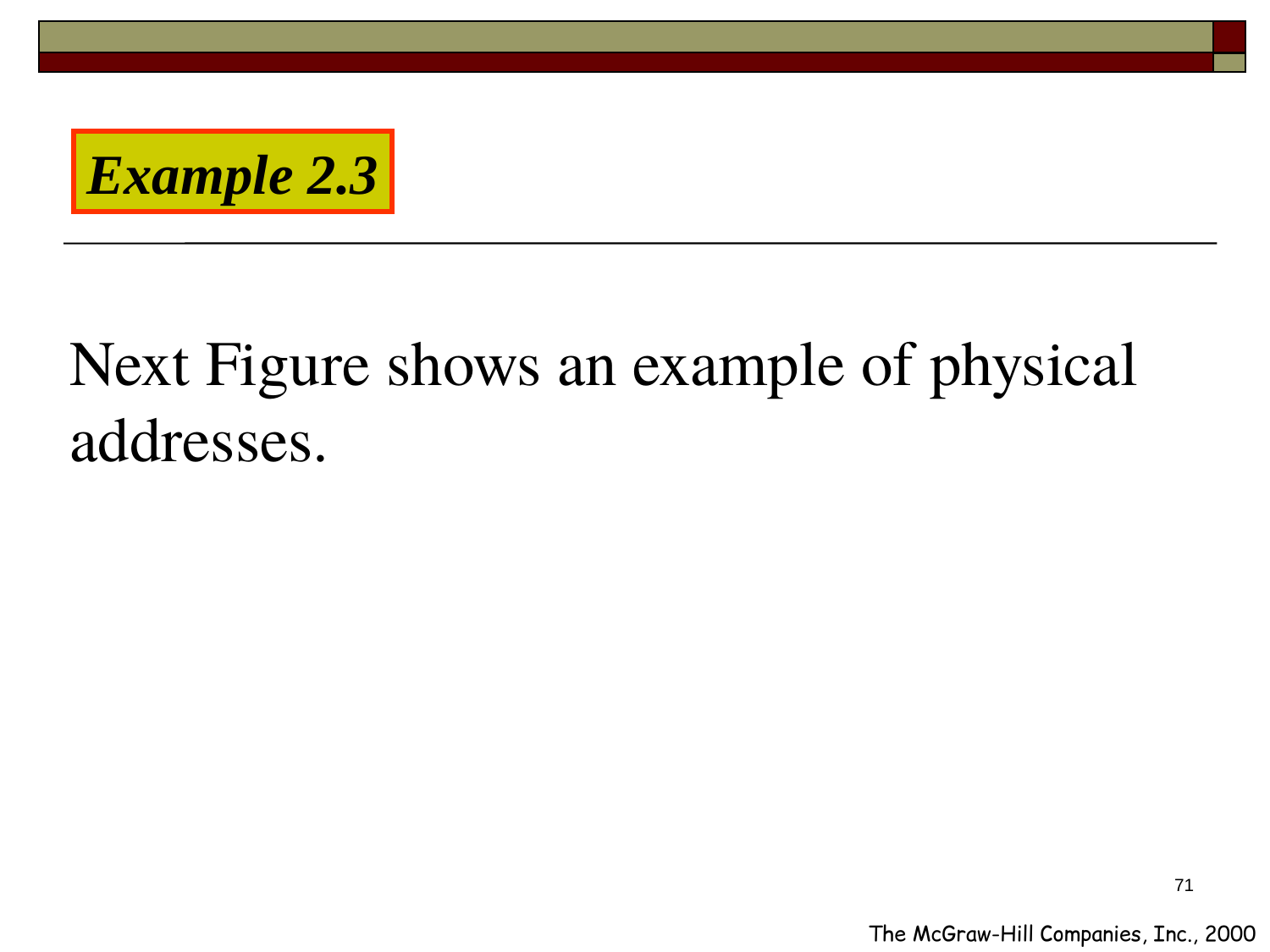

Example 2.3
Next Figure shows an example of physical addresses.
71
The McGraw-Hill Companies, Inc., 2000